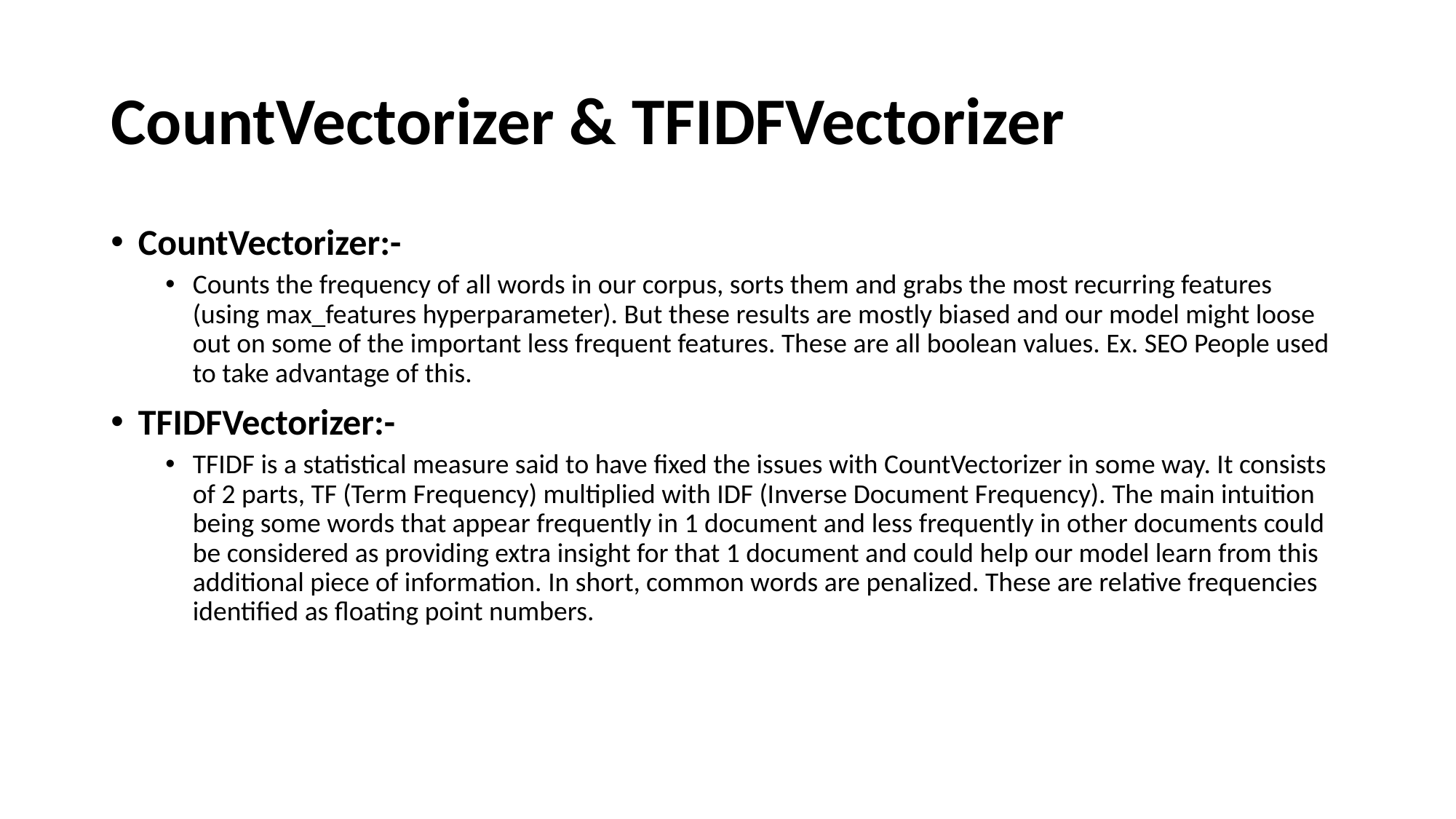

# CountVectorizer & TFIDFVectorizer
CountVectorizer:-
Counts the frequency of all words in our corpus, sorts them and grabs the most recurring features (using max_features hyperparameter). But these results are mostly biased and our model might loose out on some of the important less frequent features. These are all boolean values. Ex. SEO People used to take advantage of this.
TFIDFVectorizer:-
TFIDF is a statistical measure said to have fixed the issues with CountVectorizer in some way. It consists of 2 parts, TF (Term Frequency) multiplied with IDF (Inverse Document Frequency). The main intuition being some words that appear frequently in 1 document and less frequently in other documents could be considered as providing extra insight for that 1 document and could help our model learn from this additional piece of information. In short, common words are penalized. These are relative frequencies identified as floating point numbers.